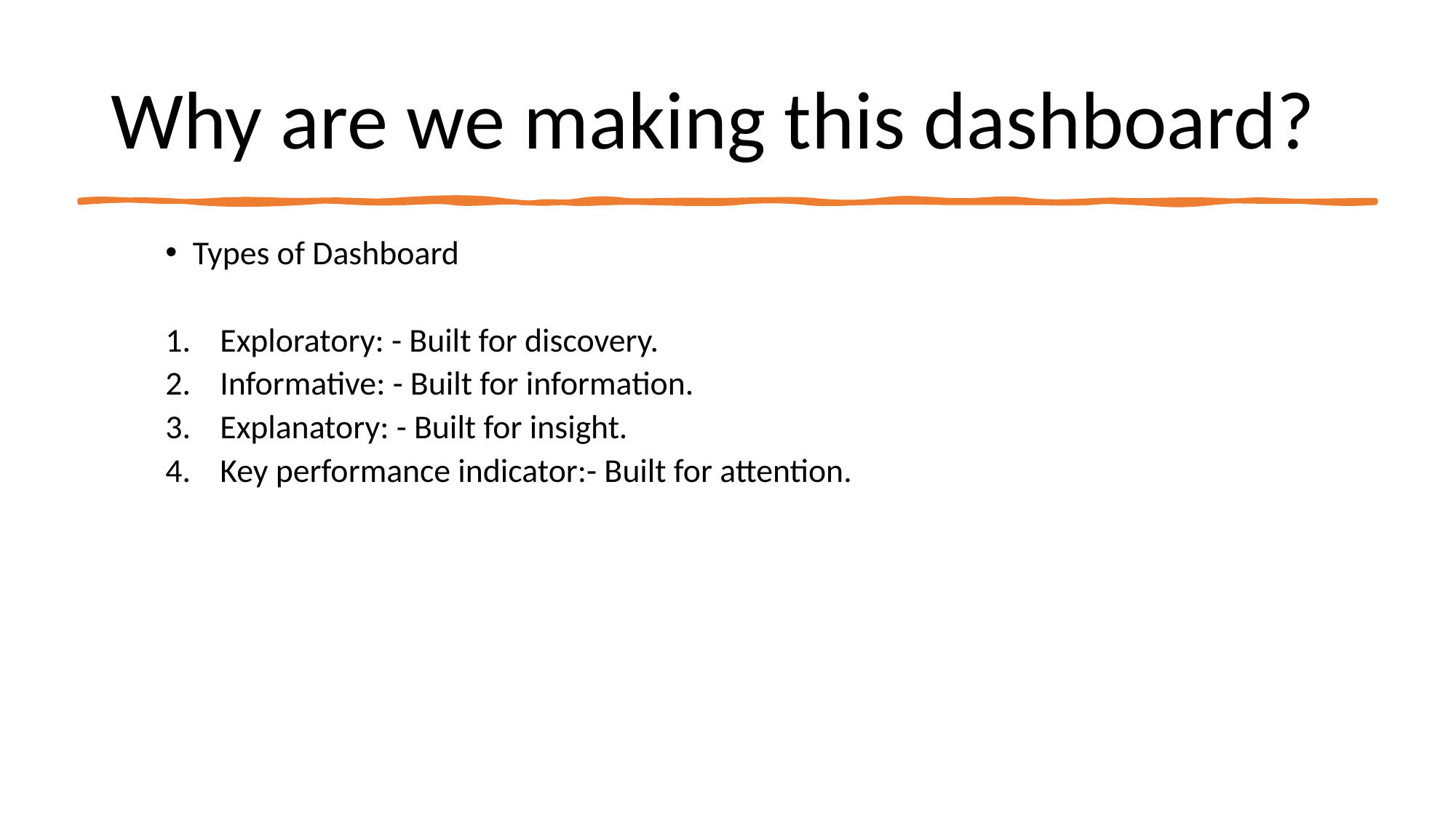

# Why are we making this dashboard?

Types of Dashboard

Exploratory: - Built for discovery.
Informative: - Built for information.
Explanatory: - Built for insight.
Key performance indicator:- Built for attention.